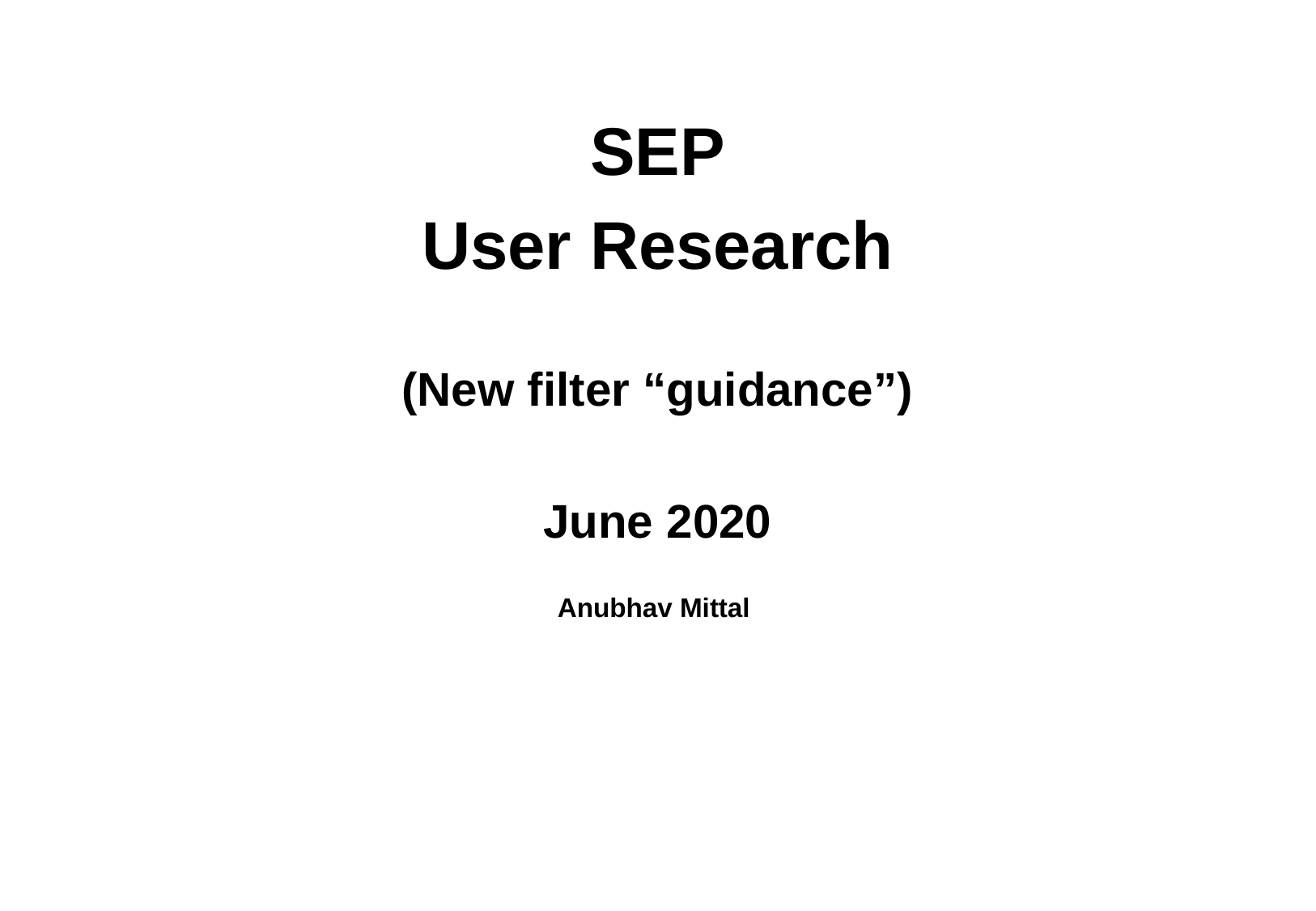

SEP
User Research

(New filter “guidance”)

June 2020

Anubhav Mittal